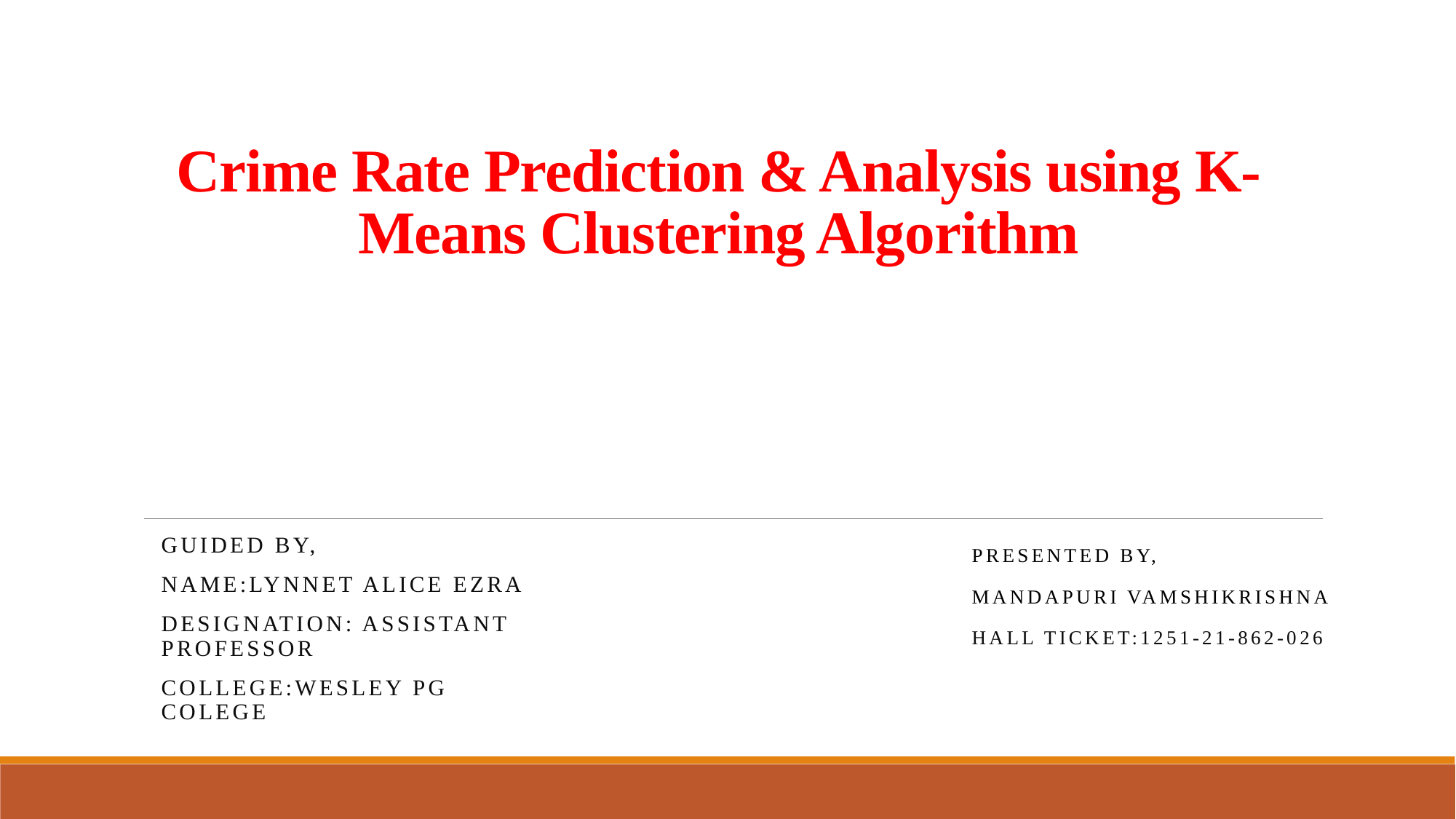

Crime Rate Prediction & Analysis using K-Means Clustering Algorithm
GUIDED BY,
NAME:LYNNET ALICE EZRA
DESIGNATION: ASSISTANT PROFESSOR
COLLEGE:WESLEY PG COLEGE

PRESENTED BY,
MANDAPURI VAMSHIKRISHNA
HALL TICKET:1251-21-862-026